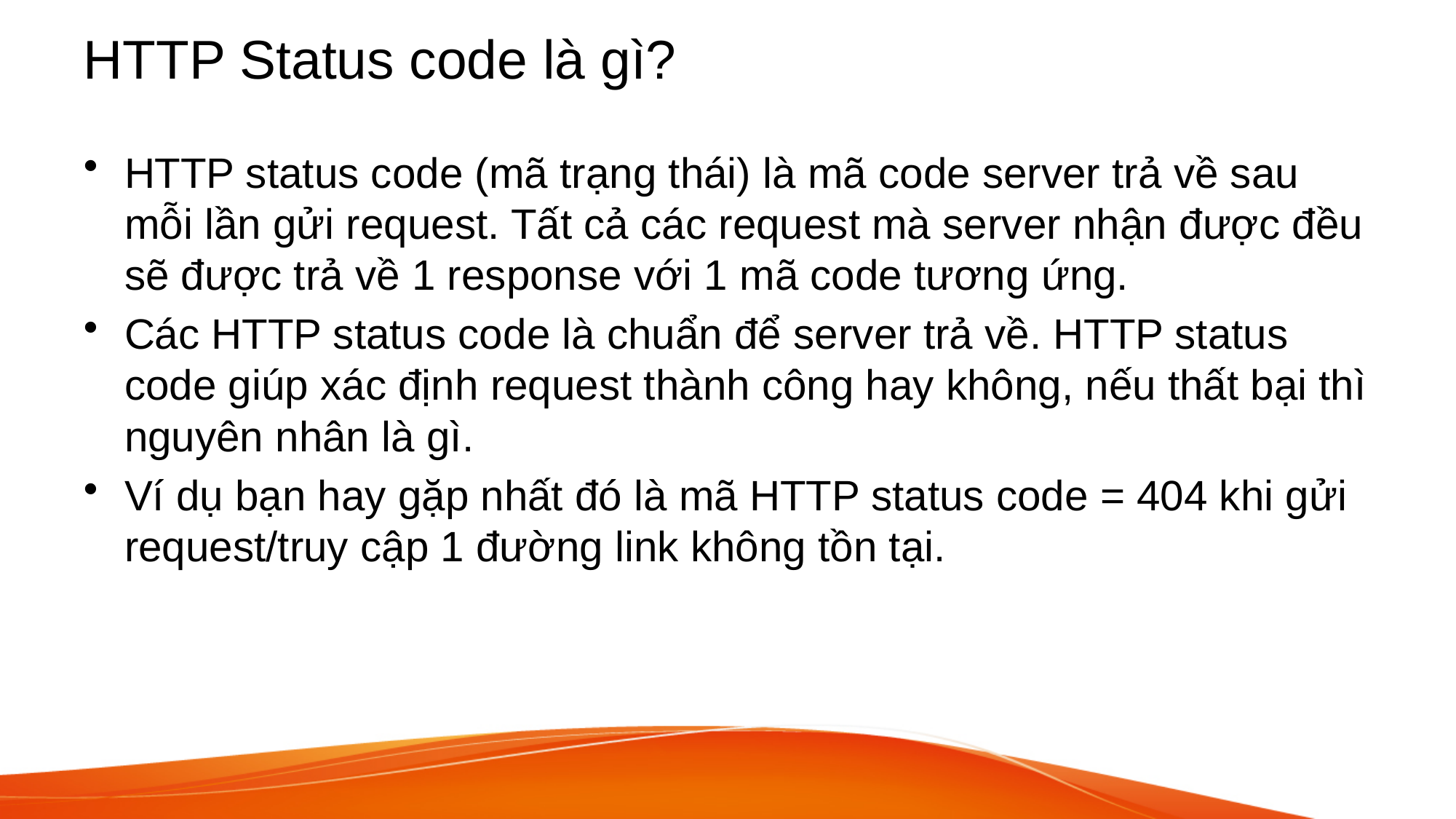

# HTTP Status code là gì?
HTTP status code (mã trạng thái) là mã code server trả về sau mỗi lần gửi request. Tất cả các request mà server nhận được đều sẽ được trả về 1 response với 1 mã code tương ứng.
Các HTTP status code là chuẩn để server trả về. HTTP status code giúp xác định request thành công hay không, nếu thất bại thì nguyên nhân là gì.
Ví dụ bạn hay gặp nhất đó là mã HTTP status code = 404 khi gửi request/truy cập 1 đường link không tồn tại.